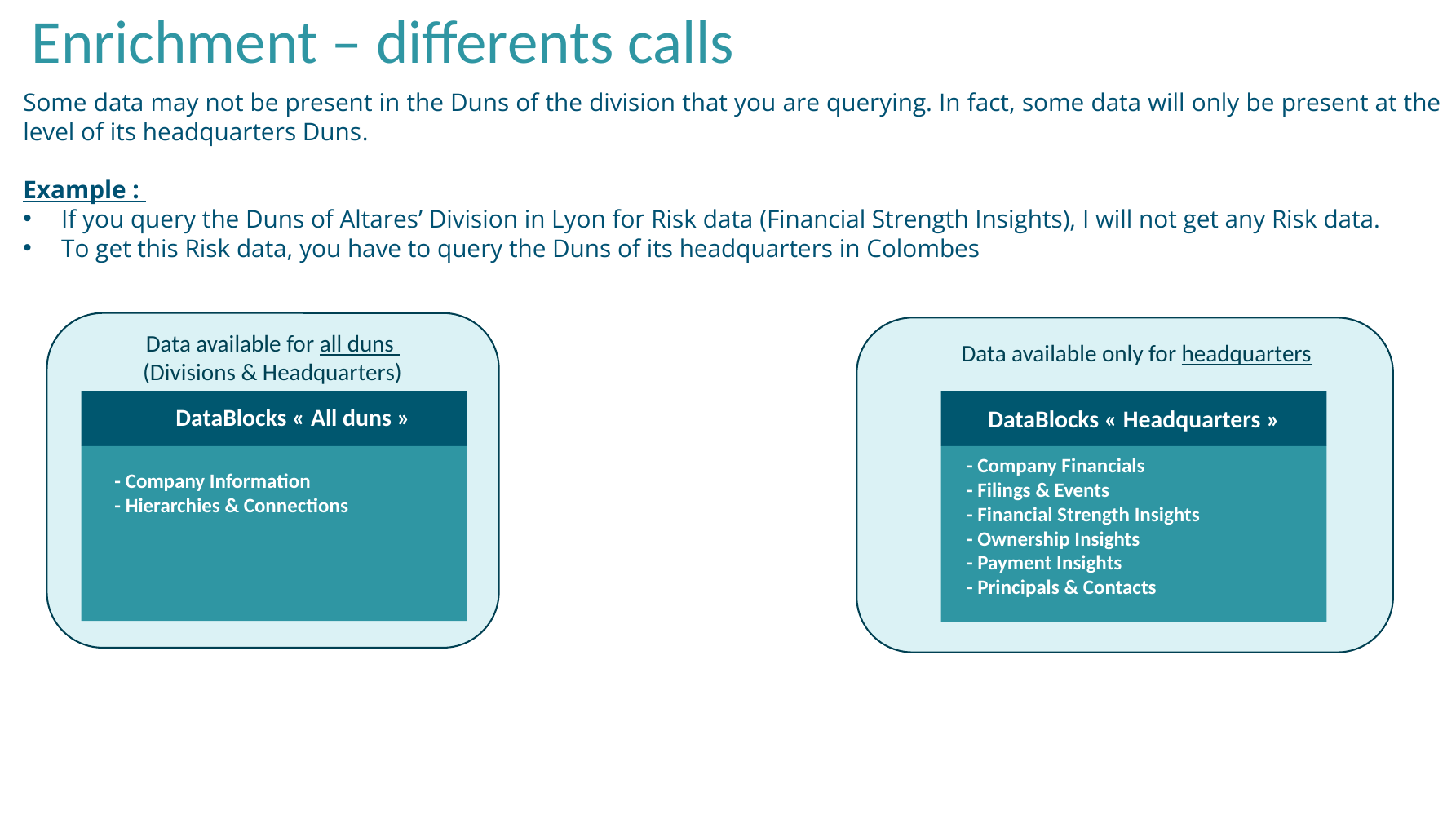

#

Enrichment – differents calls
Some data may not be present in the Duns of the division that you are querying. In fact, some data will only be present at the level of its headquarters Duns.

Example :
If you query the Duns of Altares’ Division in Lyon for Risk data (Financial Strength Insights), I will not get any Risk data.
To get this Risk data, you have to query the Duns of its headquarters in Colombes

Data available for all duns
(Divisions & Headquarters)
Data available only for headquarters

DataBlocks « All duns »
DataBlocks « Headquarters »
- Company Financials
- Filings & Events
- Financial Strength Insights
- Ownership Insights
- Payment Insights
- Principals & Contacts

- Company Information
- Hierarchies & Connections